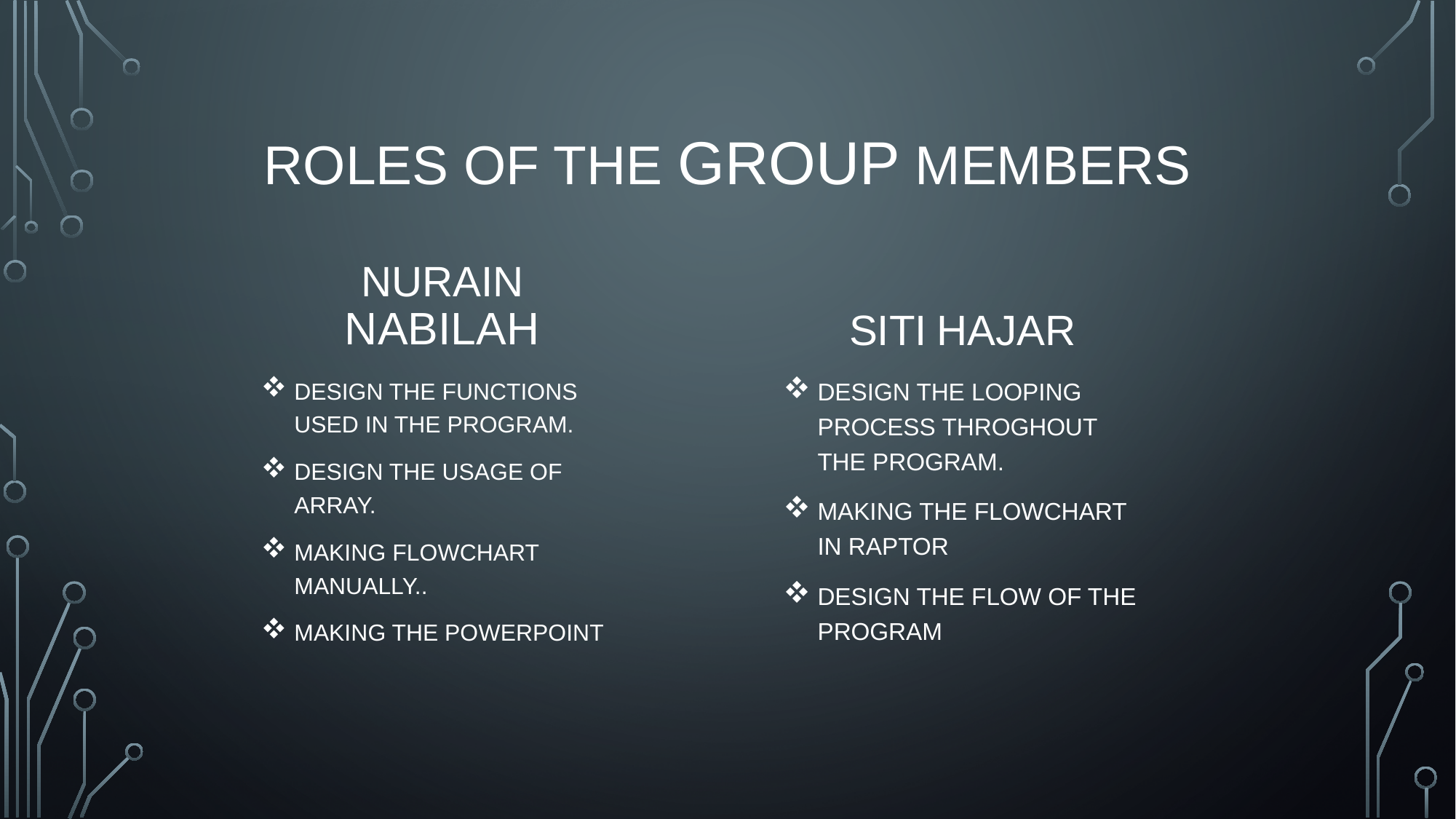

# Roles of the group members
nurain nabilah
Siti hajar
DESIGN THE LOOPING PROCESS THROGHOUT THE PROGRAM.
MAKING THE FLOWCHART IN RAPTOR
DESIGN THE FLOW OF THE PROGRAM

DESIGN THE FUNCTIONS USED IN THE PROGRAM.
DESIGN THE USAGE OF ARRAY.
MAKING FLOWCHART MANUALLY..
MAKING THE POWERPOINT